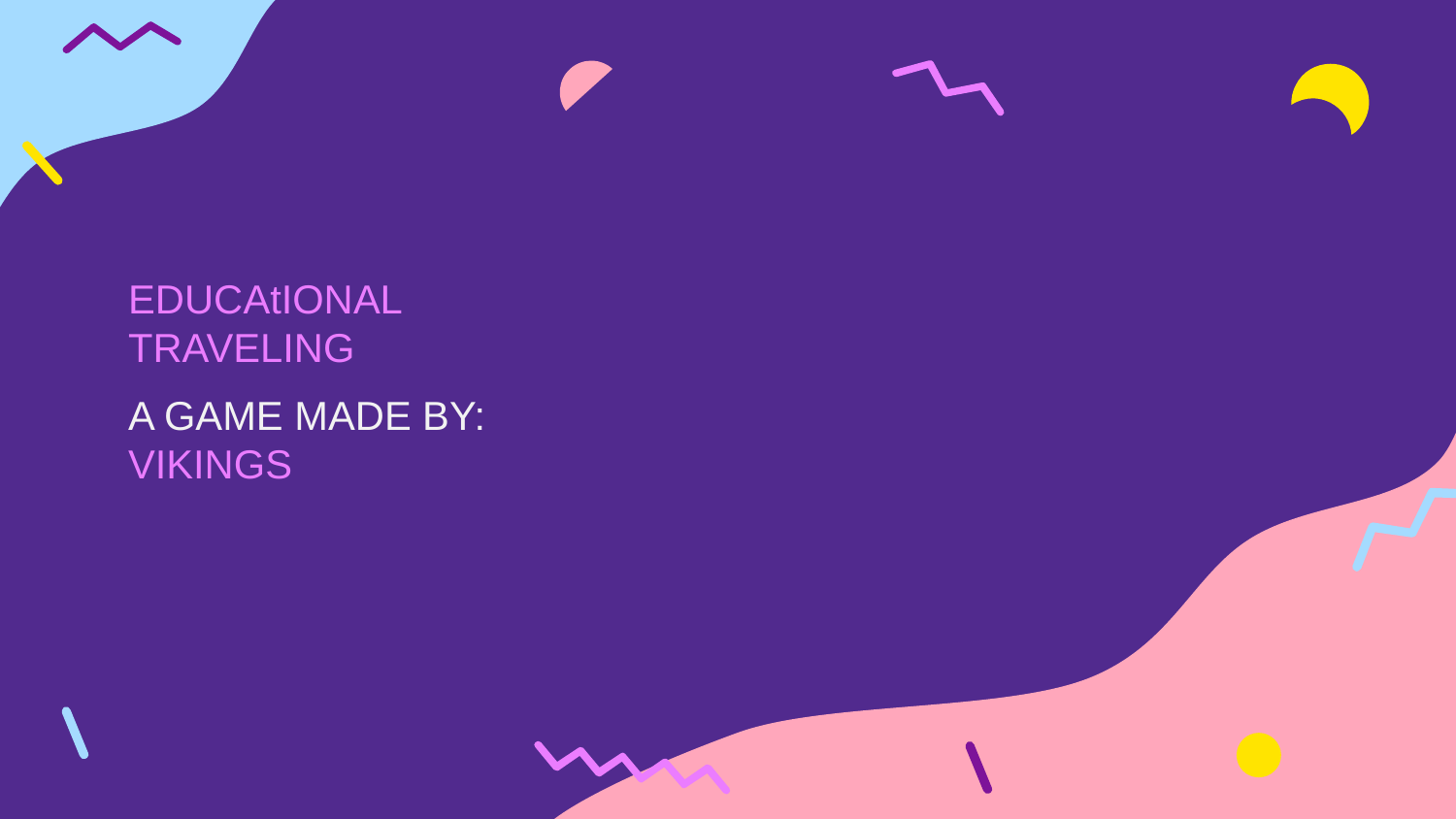

EDUCAtIONAL
TRAVELING
# A GAME MADE BY: VIKINGS